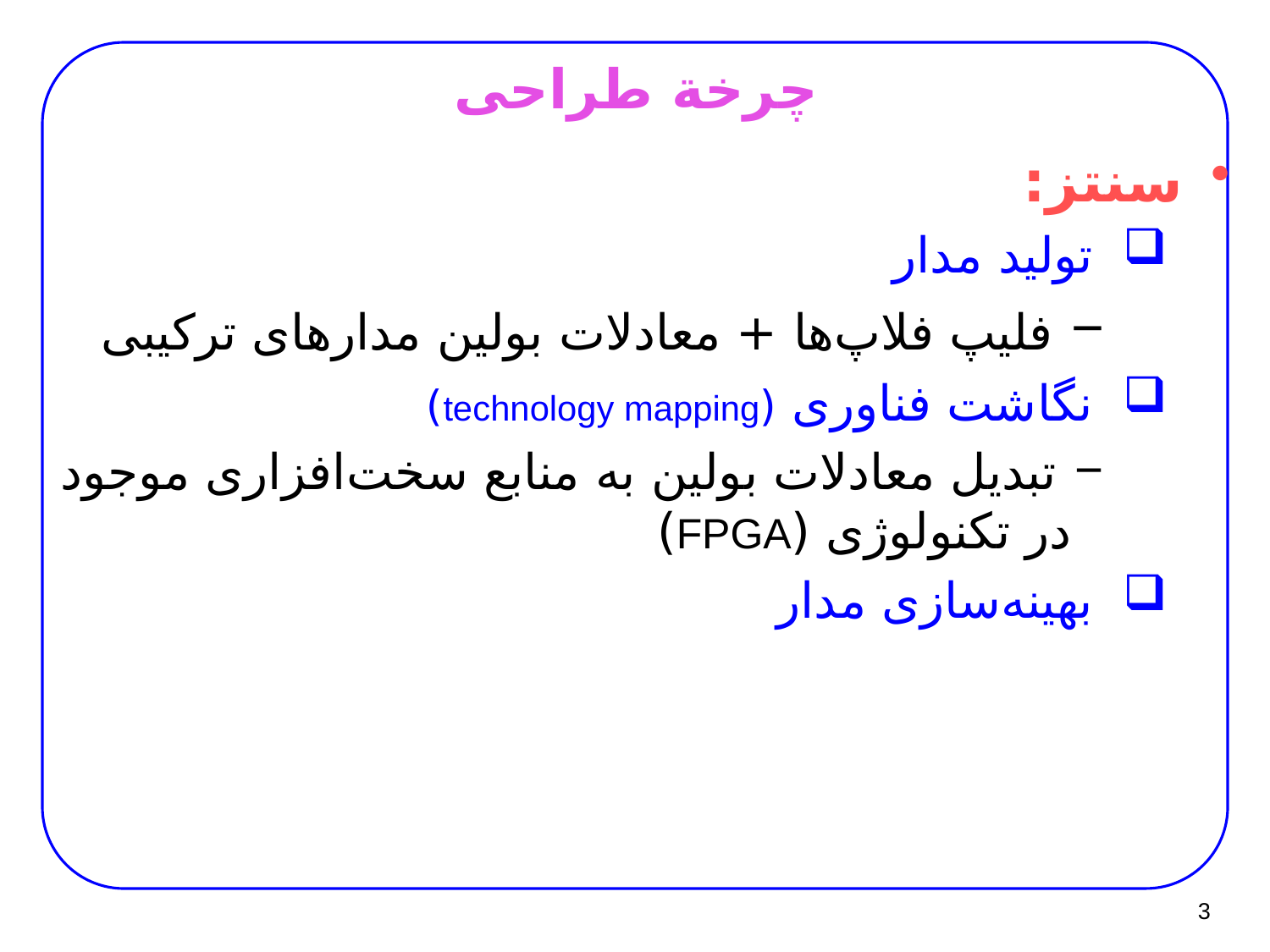

# چرخة طراحی
سنتز:
تولید مدار
 فلیپ فلاپ‌ها + معادلات بولین مدارهای ترکیبی
نگاشت فناوری (technology mapping)
 تبدیل معادلات بولین به منابع سخت‌افزاری موجود در تکنولوژی (FPGA)
بهینه‌سازی مدار
3